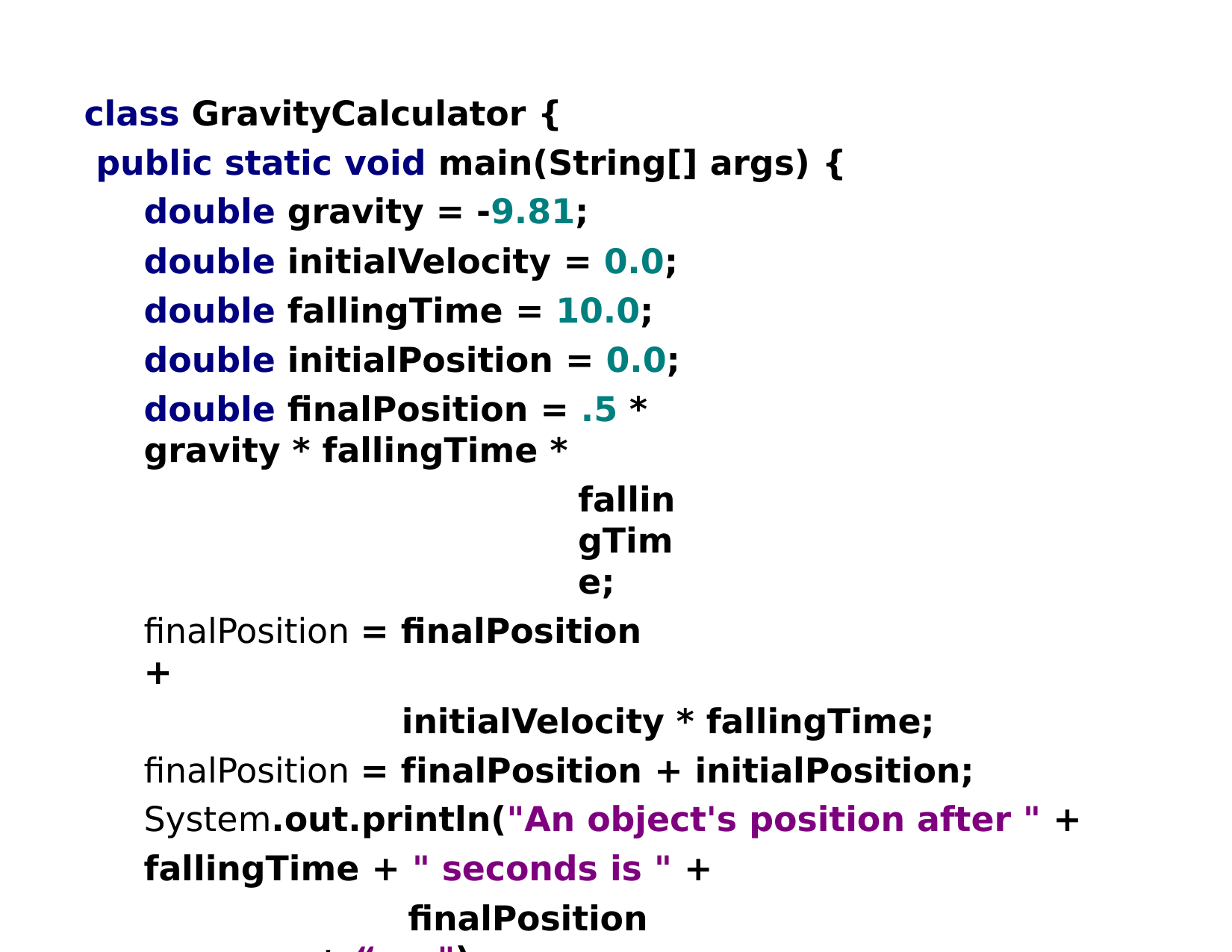

class GravityCalculator {

public static void main(String[] args) {
double gravity = -9.81;
double initialVelocity = 0.0; double fallingTime = 10.0; double initialPosition = 0.0;

double finalPosition = .5 * gravity * fallingTime *

fallingTime;

finalPosition = finalPosition +
initialVelocity * fallingTime; finalPosition = finalPosition + initialPosition; System.out.println("An object's position after " + fallingTime + " seconds is " +

finalPosition + “ m.");

}
}